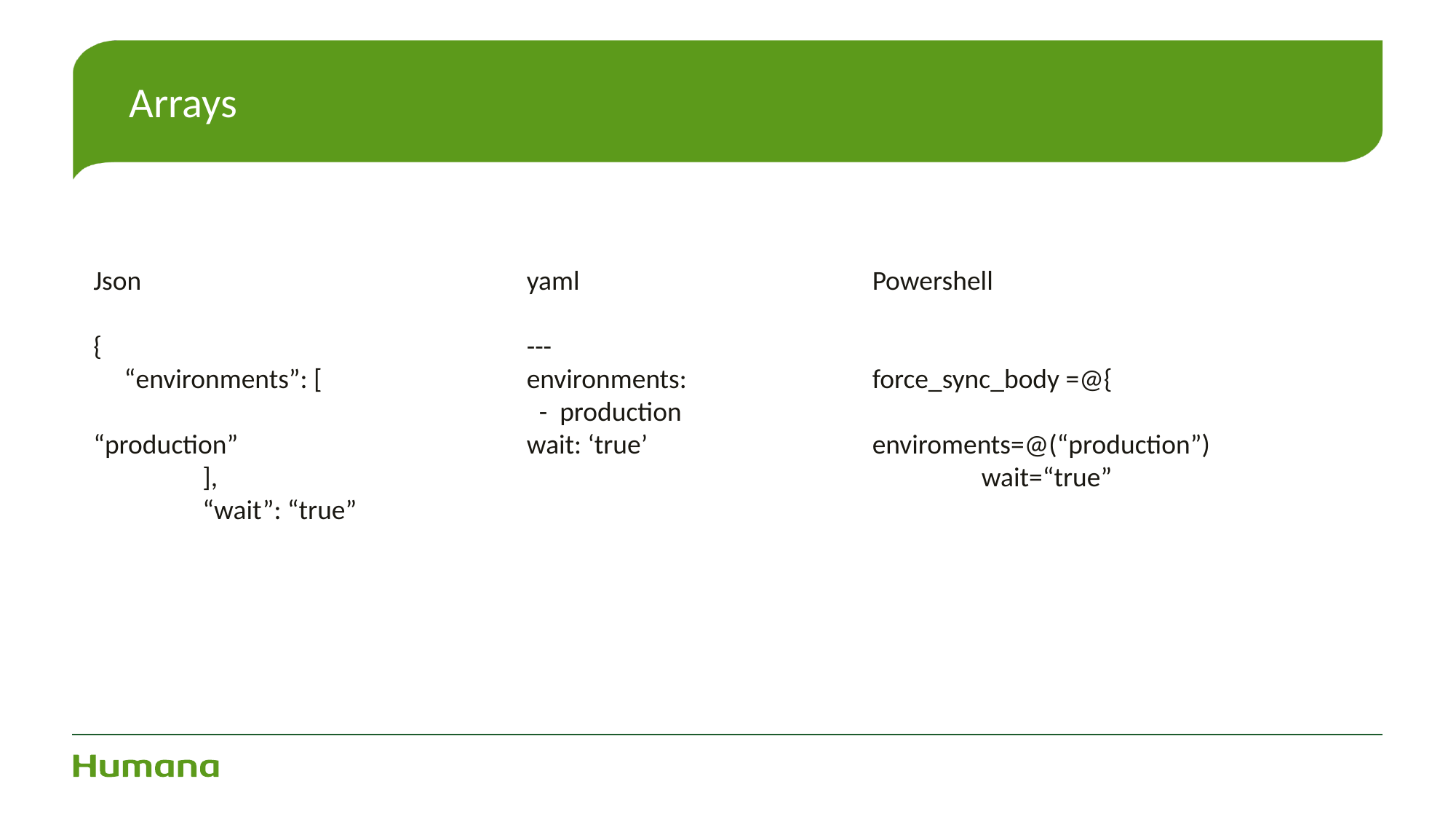

# Arrays
Json
{
     “environments”: [
		“production”
	],
	“wait”: “true”

yaml
---
environments:
  -  production
wait: ‘true’

Powershell

force_sync_body =@{
	enviroments=@(“production”)
	wait=“true”